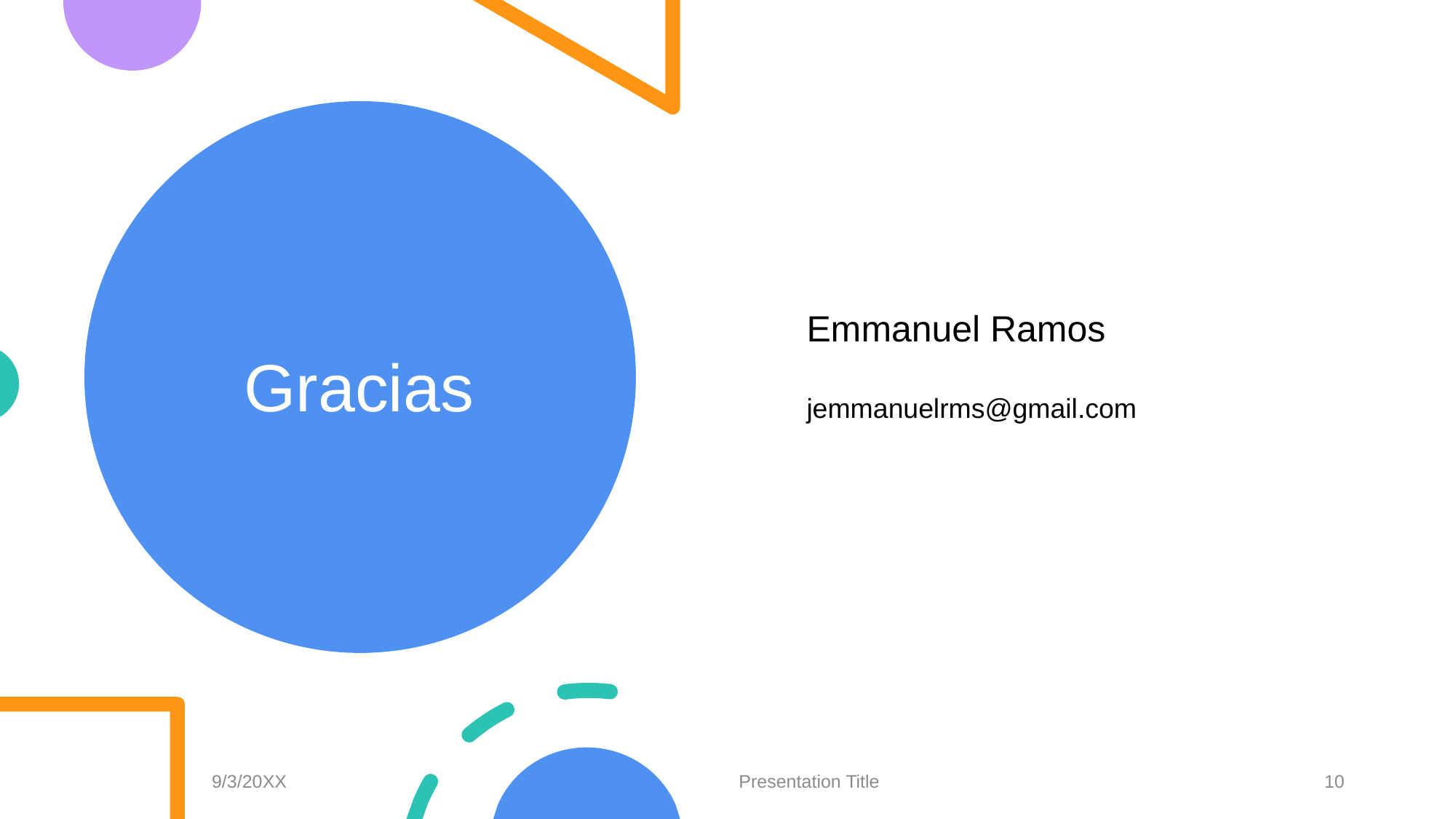

# Gracias
Emmanuel Ramos
jemmanuelrms@gmail.com

9/3/20XX
Presentation Title
10